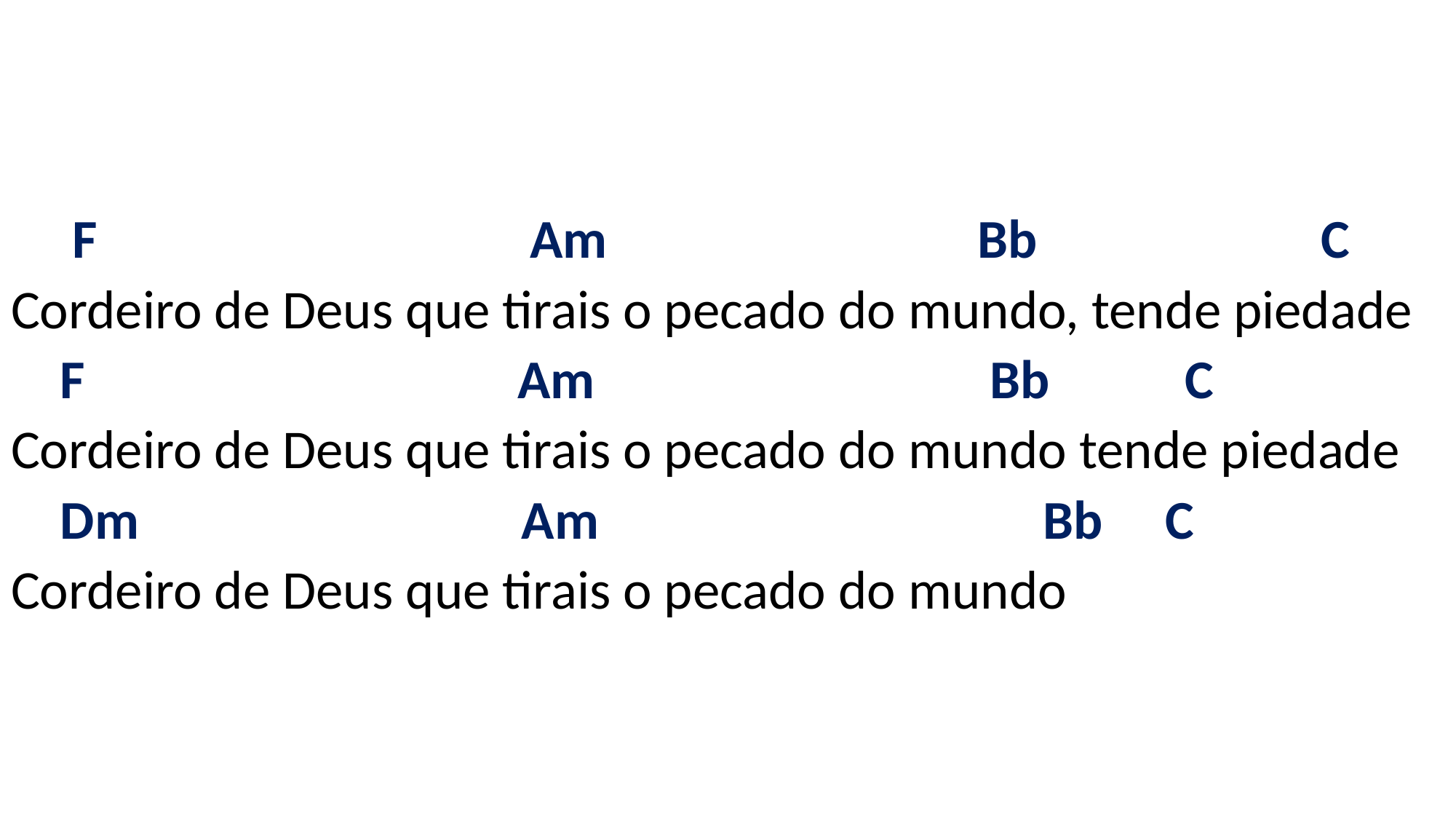

# F                                   Am                              Bb                       C Cordeiro de Deus que tirais o pecado do mundo, tende piedade F                                   Am                                Bb           C Cordeiro de Deus que tirais o pecado do mundo tende piedade Dm                               Am                                    Bb     C Cordeiro de Deus que tirais o pecado do mundo